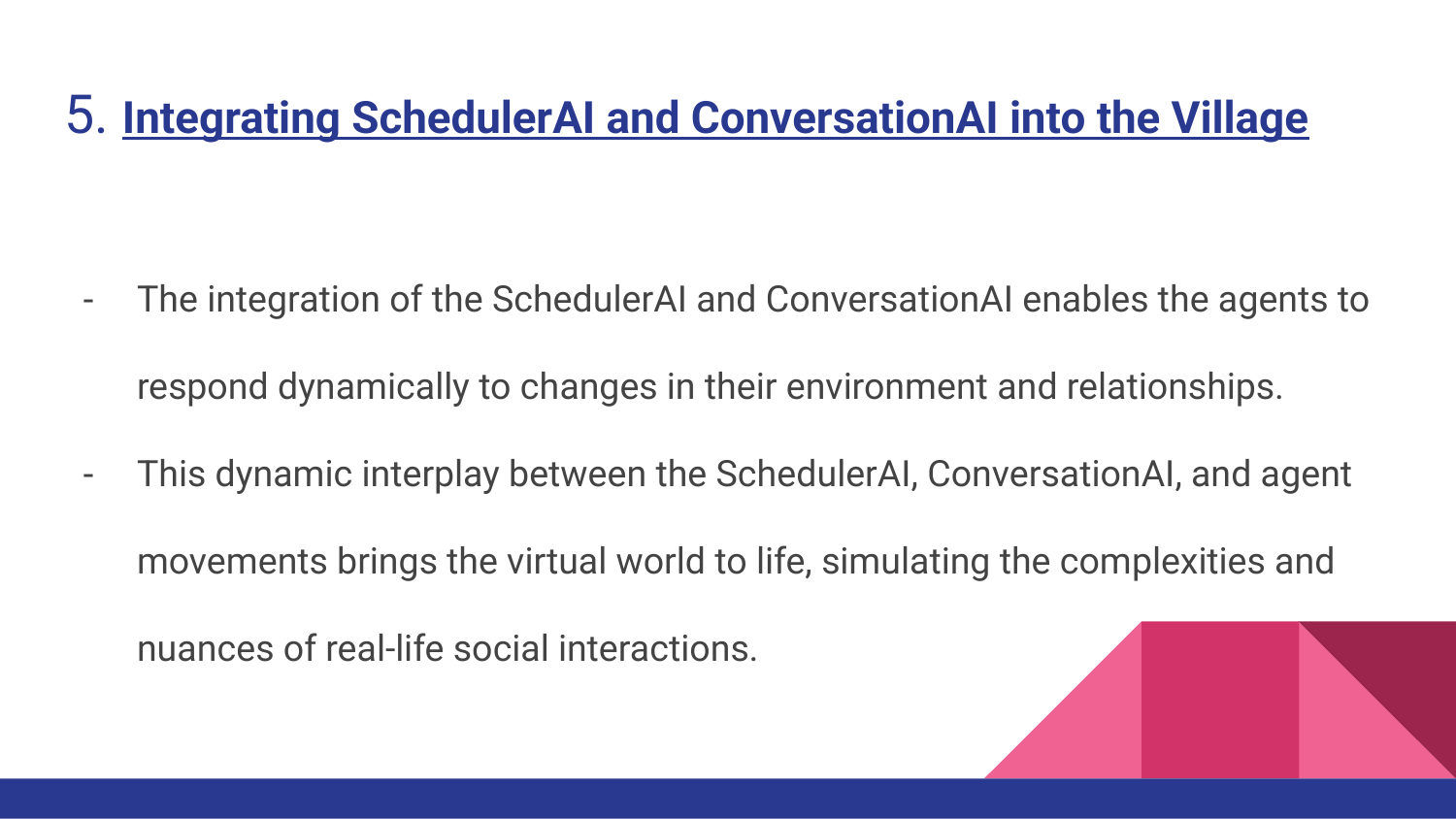

# 5. Integrating SchedulerAI and ConversationAI into the Village

The integration of the SchedulerAI and ConversationAI enables the agents to respond dynamically to changes in their environment and relationships.
This dynamic interplay between the SchedulerAI, ConversationAI, and agent movements brings the virtual world to life, simulating the complexities and nuances of real-life social interactions.